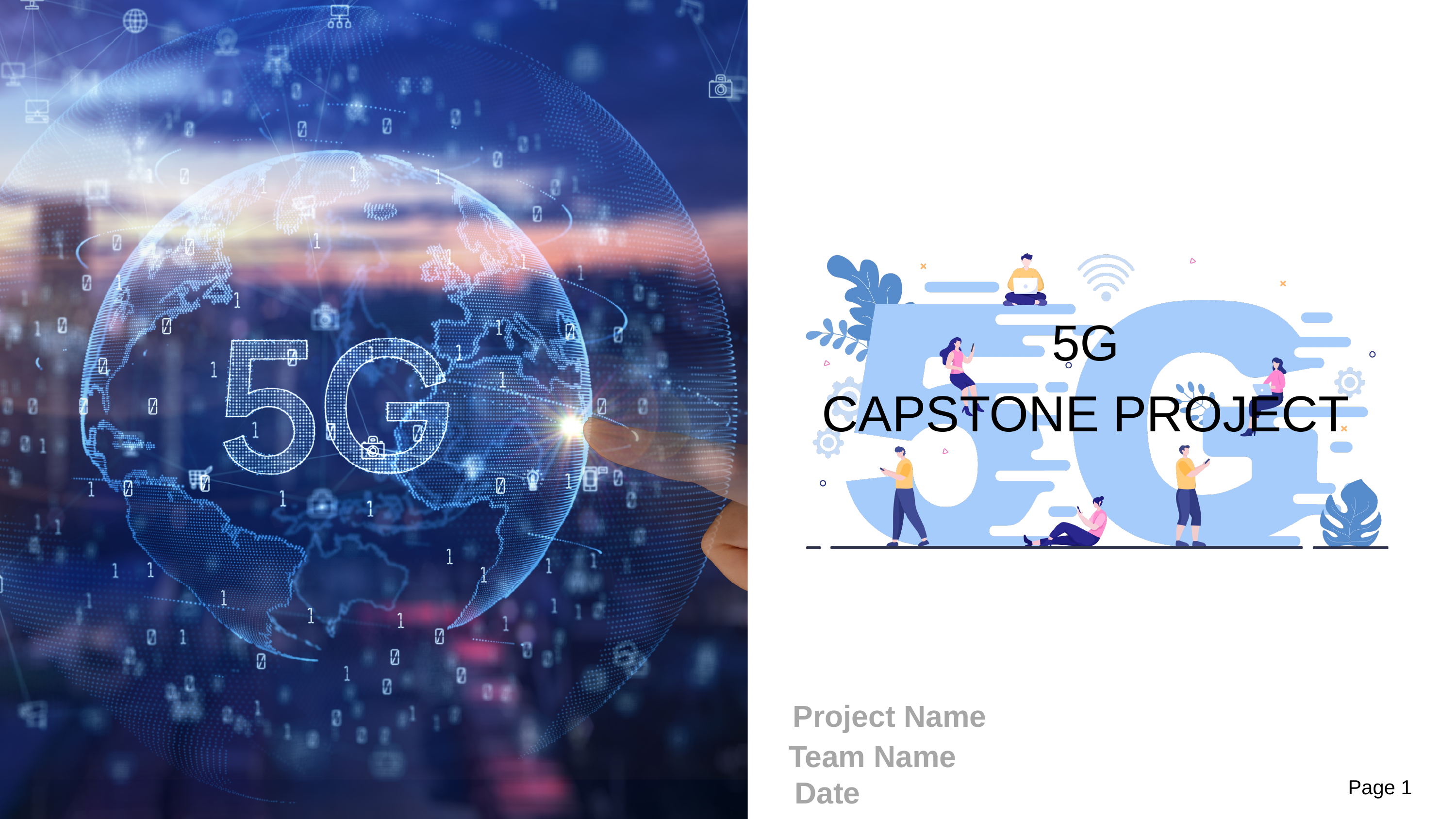

5G
CAPSTONE PROJECT
Project Name
Team Name
01
Date
Page 1